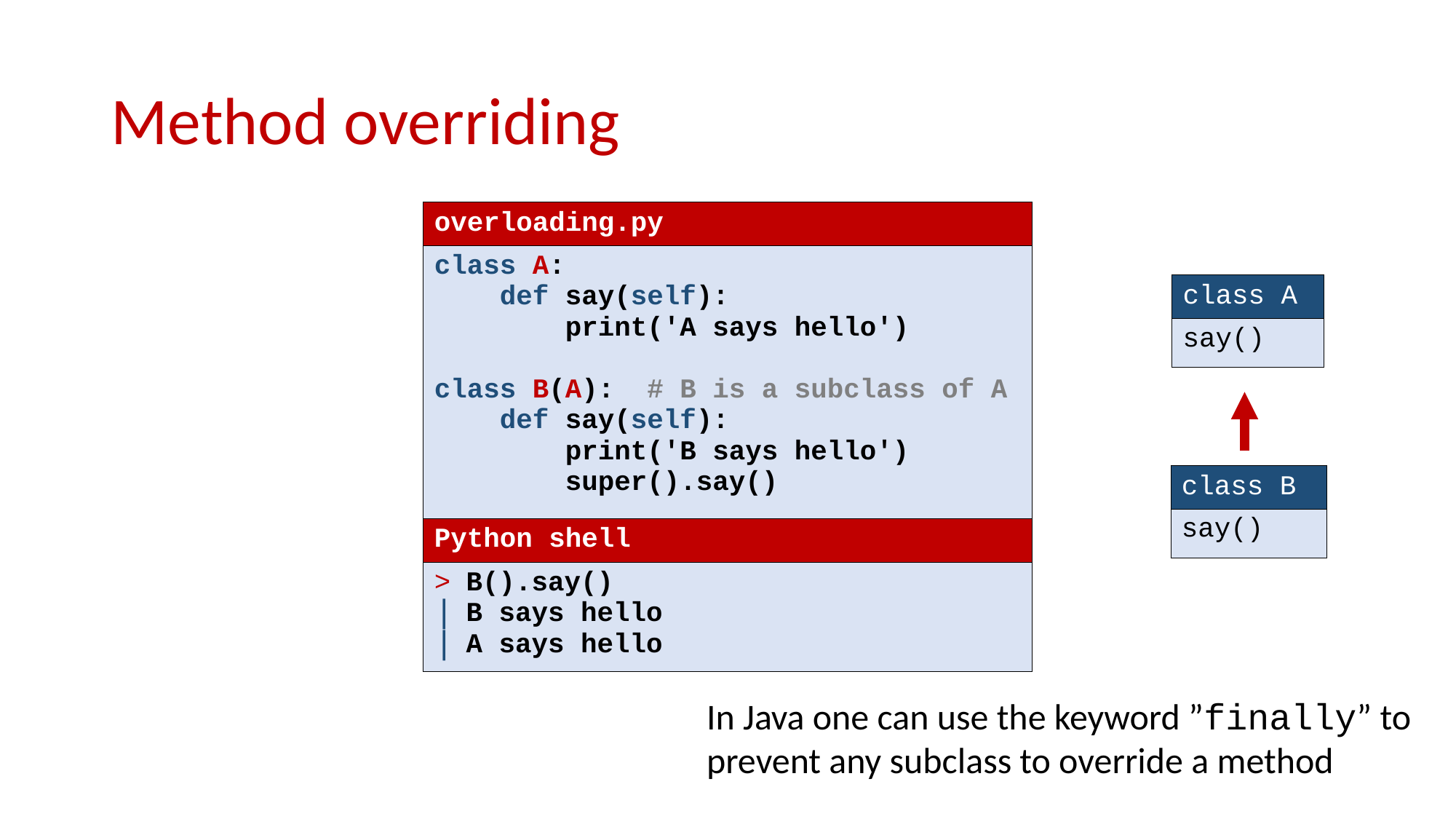

# Method overriding
| overloading.py |
| --- |
| class A: def say(self): print('A says hello') class B(A): # B is a subclass of A def say(self): print('B says hello') super().say() |
| Python shell |
| B().say() B says hello A says hello |
| class A |
| --- |
| say() |
| class B |
| --- |
| say() |
In Java one can use the keyword ”finally” to prevent any subclass to override a method